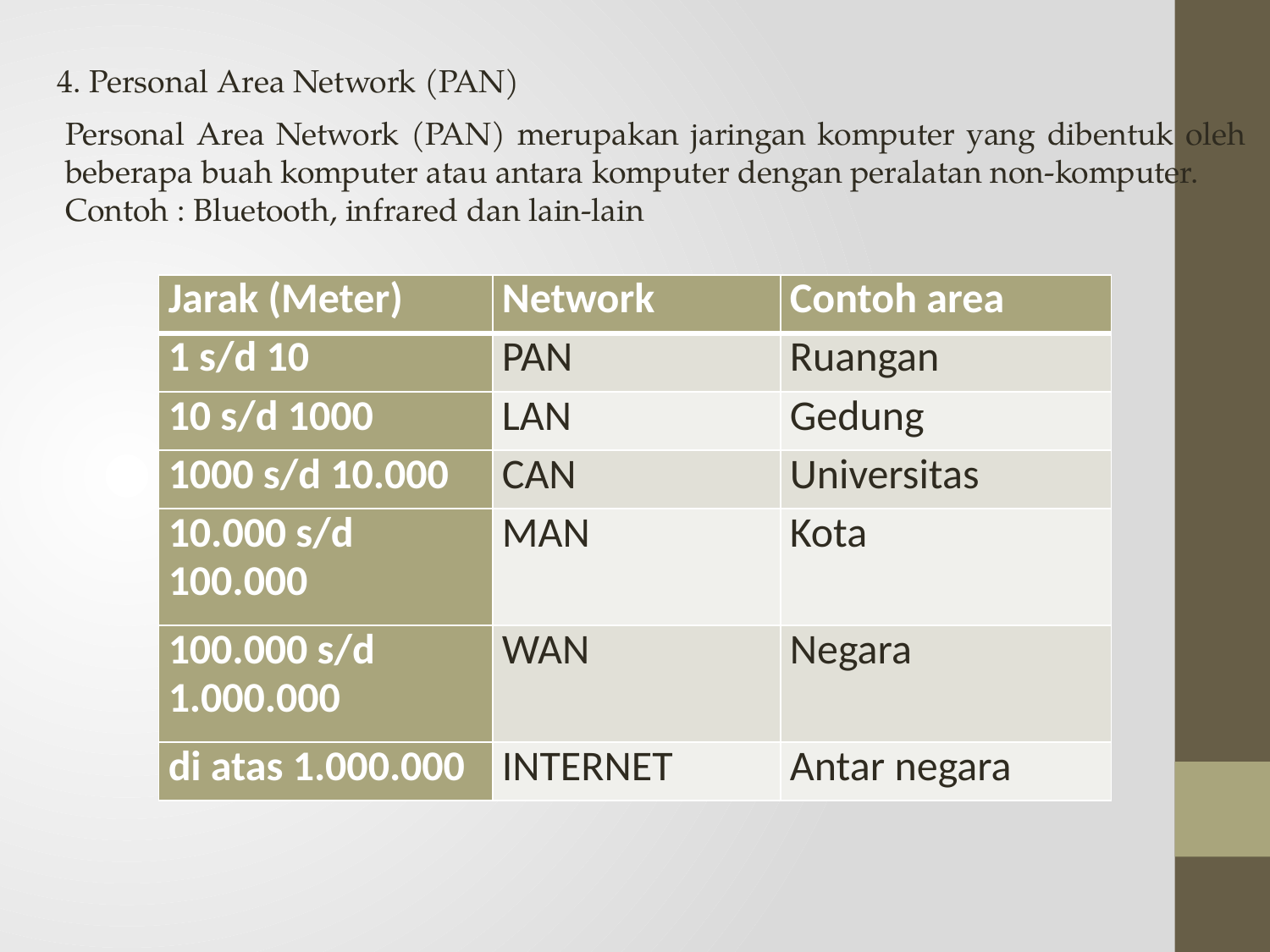

4. Personal Area Network (PAN)
Personal Area Network (PAN) merupakan jaringan komputer yang dibentuk oleh beberapa buah komputer atau antara komputer dengan peralatan non-komputer.
Contoh : Bluetooth, infrared dan lain-lain
| Jarak (Meter) | Network | Contoh area |
| --- | --- | --- |
| 1 s/d 10 | PAN | Ruangan |
| 10 s/d 1000 | LAN | Gedung |
| 1000 s/d 10.000 | CAN | Universitas |
| 10.000 s/d 100.000 | MAN | Kota |
| 100.000 s/d 1.000.000 | WAN | Negara |
| di atas 1.000.000 | INTERNET | Antar negara |